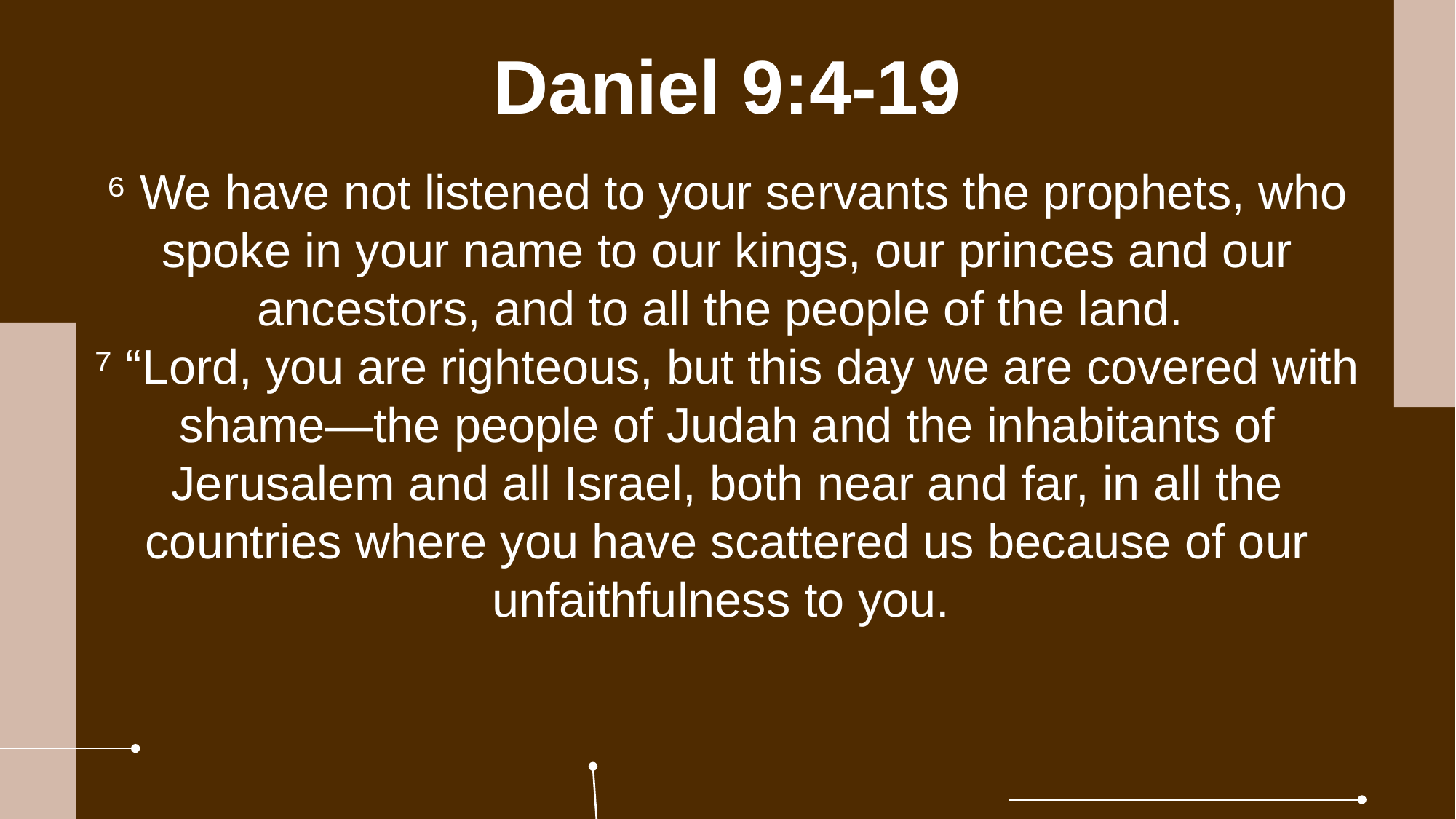

Daniel 9:4-19
⁶ We have not listened to your servants the prophets, who spoke in your name to our kings, our princes and our ancestors, and to all the people of the land.
⁷ “Lord, you are righteous, but this day we are covered with shame—the people of Judah and the inhabitants of Jerusalem and all Israel, both near and far, in all the countries where you have scattered us because of our unfaithfulness to you.